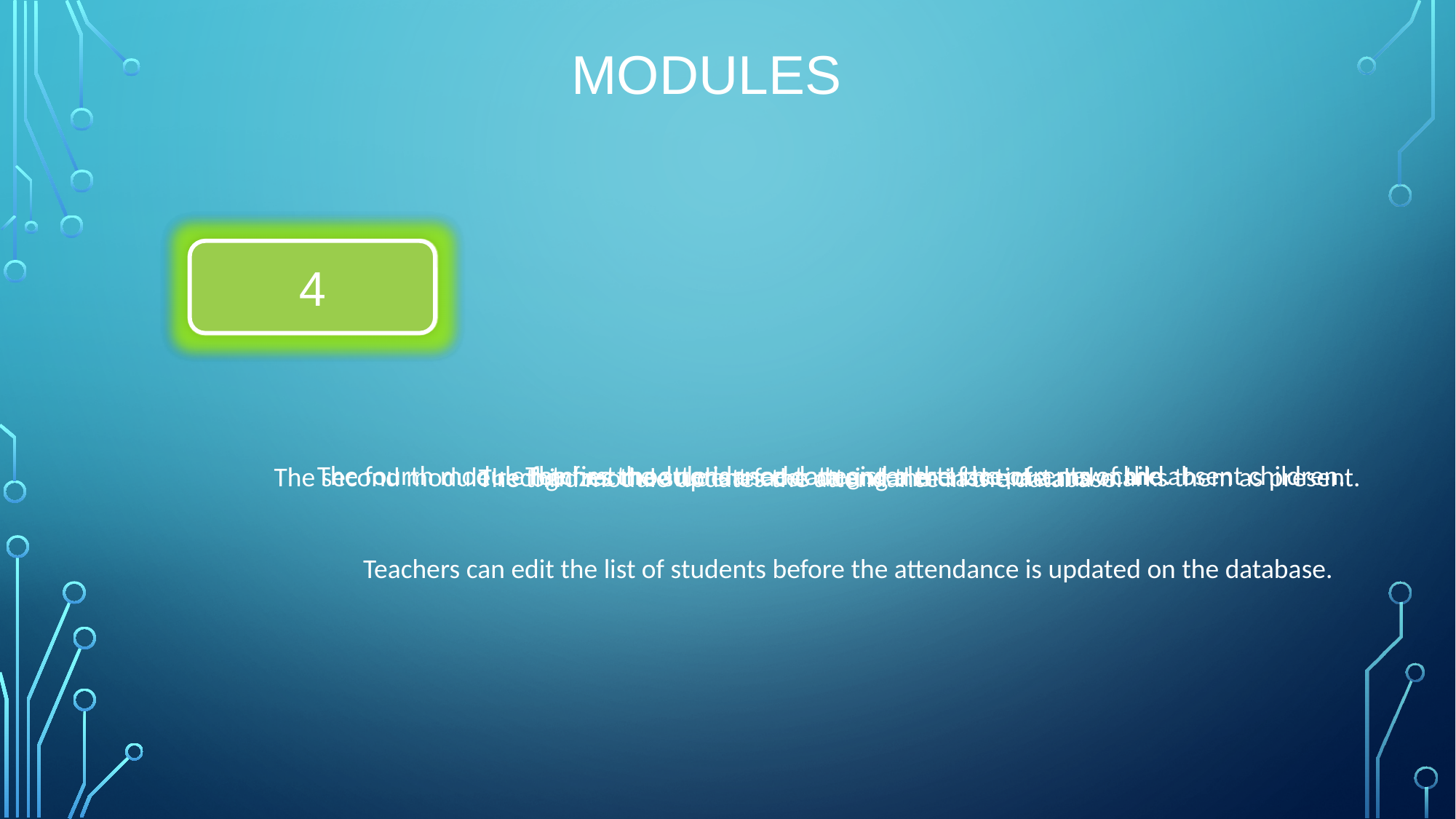

# modules
2
3
4
1
The first module is used to register the face of a new child.
The fourth module fetches the attendance data and alerts the parents of the absent children.
The second module recognizes the student faces during the class time and marks them as present.
The third module updates the attendance in the database.
Teachers can edit the list of students before the attendance is updated on the database.